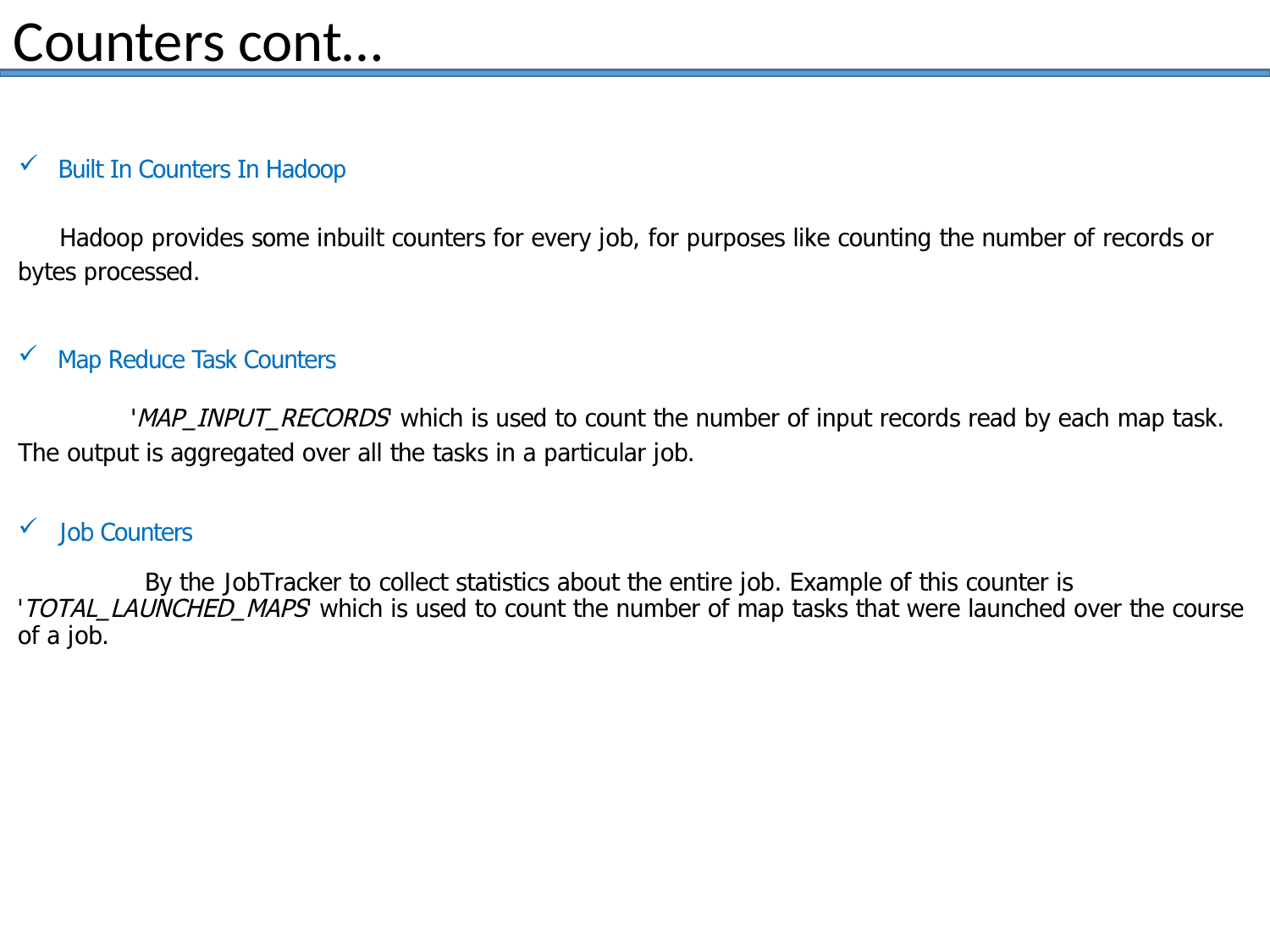

Counters cont…

Built In Counters In Hadoop

	Hadoop provides some inbuilt counters for every job, for purposes like counting the number of records or bytes processed.

Map Reduce Task Counters
	            'MAP_INPUT_RECORDS' which is used to count the number of input records read by each map task. The output is aggregated over all the tasks in a particular job.

Job Counters
		By the JobTracker to collect statistics about the entire job. Example of this counter is 'TOTAL_LAUNCHED_MAPS' which is used to count the number of map tasks that were launched over the course of a job.